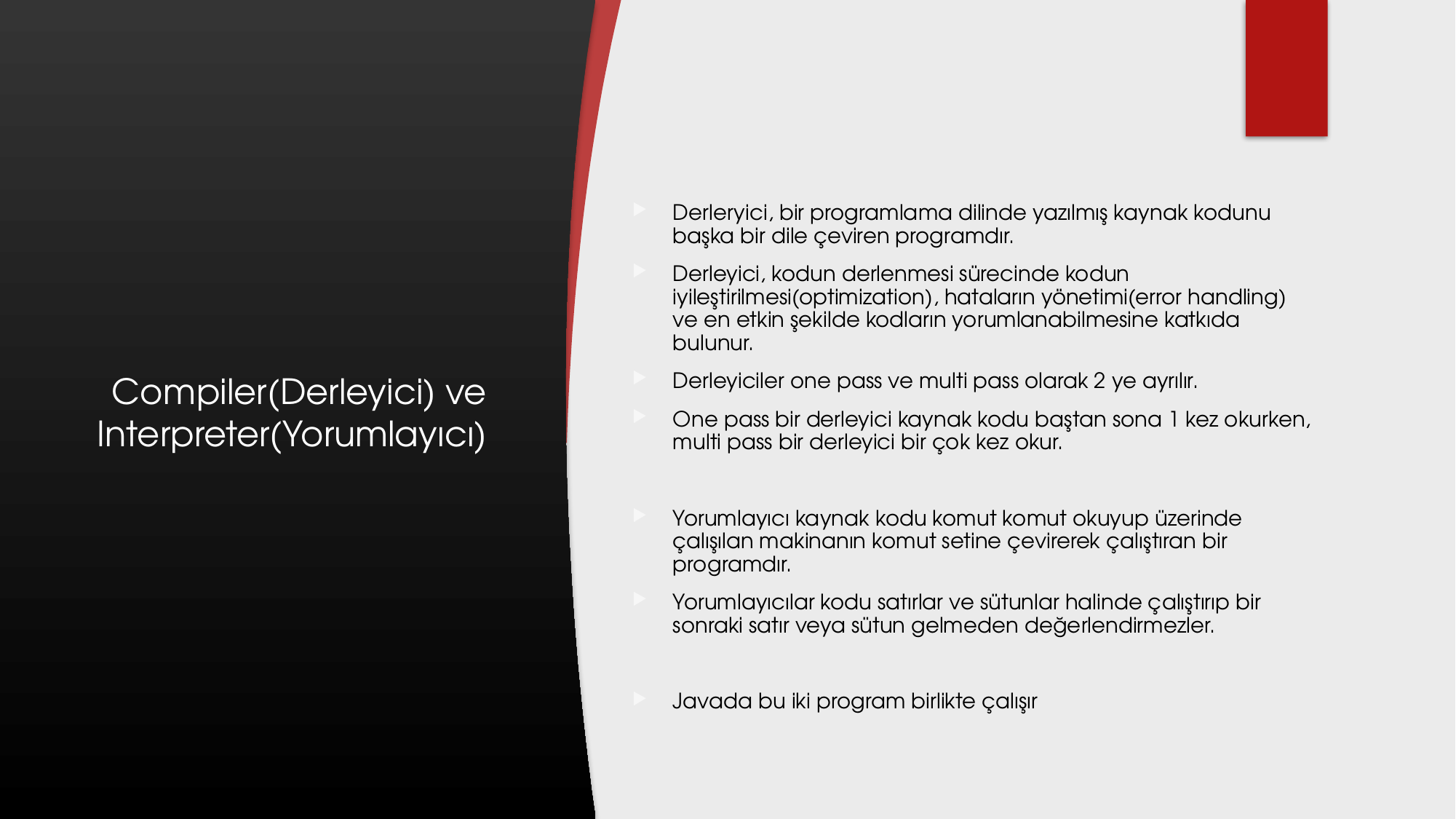

# Compiler(Derleyici) ve Interpreter(Yorumlayıcı)
Derleryici, bir programlama dilinde yazılmış kaynak kodunu başka bir dile çeviren programdır.
Derleyici, kodun derlenmesi sürecinde kodun iyileştirilmesi(optimization), hataların yönetimi(error handling) ve en etkin şekilde kodların yorumlanabilmesine katkıda bulunur.
Derleyiciler one pass ve multi pass olarak 2 ye ayrılır.
One pass bir derleyici kaynak kodu baştan sona 1 kez okurken, multi pass bir derleyici bir çok kez okur.

Yorumlayıcı kaynak kodu komut komut okuyup üzerinde çalışılan makinanın komut setine çevirerek çalıştıran bir programdır.
Yorumlayıcılar kodu satırlar ve sütunlar halinde çalıştırıp bir sonraki satır veya sütun gelmeden değerlendirmezler.

Javada bu iki program birlikte çalışır